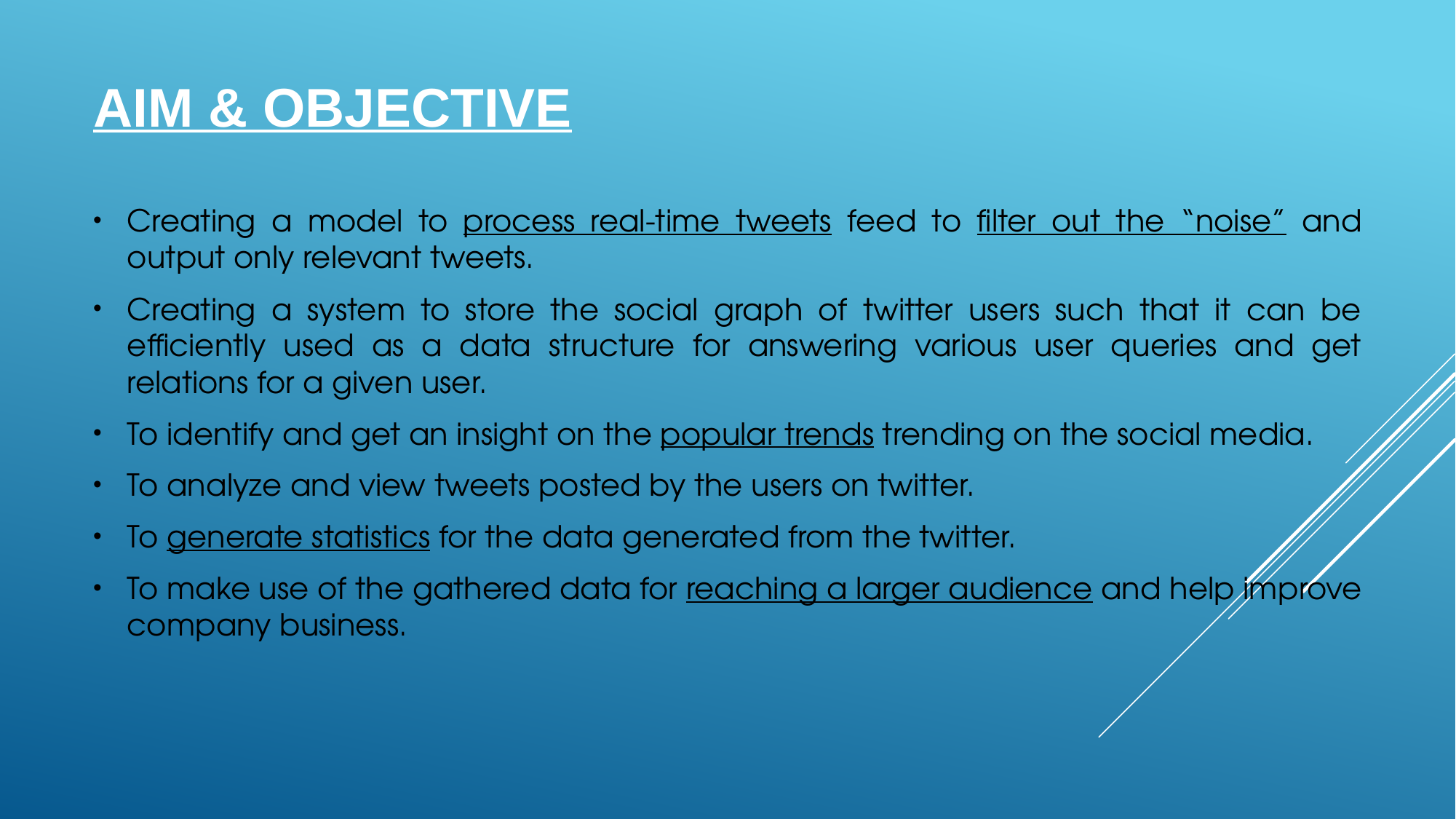

# Aim & objective
Creating a model to process real-time tweets feed to filter out the “noise” and output only relevant tweets.
Creating a system to store the social graph of twitter users such that it can be efficiently used as a data structure for answering various user queries and get relations for a given user.
To identify and get an insight on the popular trends trending on the social media.
To analyze and view tweets posted by the users on twitter.
To generate statistics for the data generated from the twitter.
To make use of the gathered data for reaching a larger audience and help improve company business.